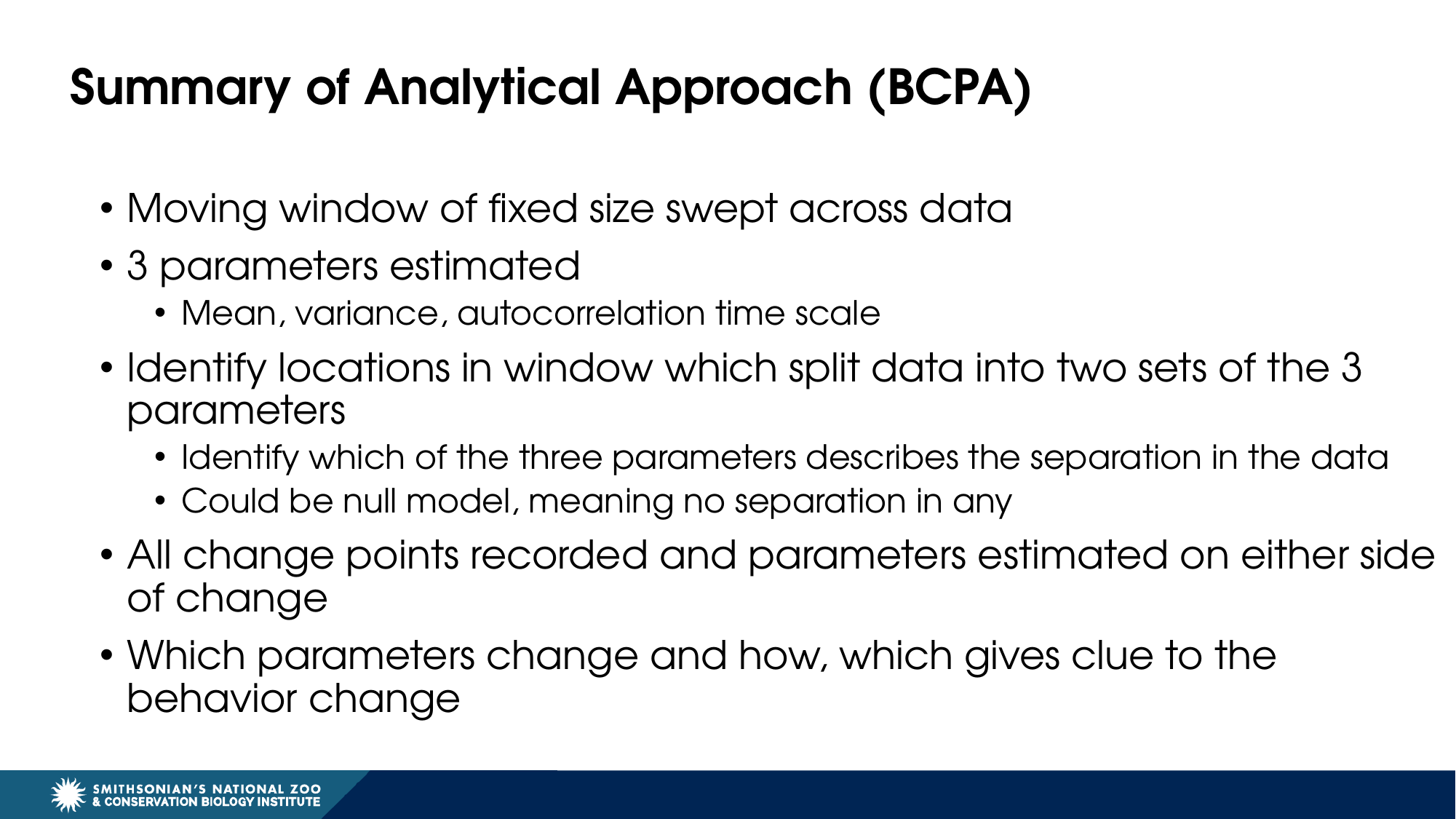

Summary of Analytical Approach (BCPA)

Moving window of fixed size swept across data
3 parameters estimated
Mean, variance, autocorrelation time scale
Identify locations in window which split data into two sets of the 3 parameters
Identify which of the three parameters describes the separation in the data
Could be null model, meaning no separation in any
All change points recorded and parameters estimated on either side of change
Which parameters change and how, which gives clue to the behavior change